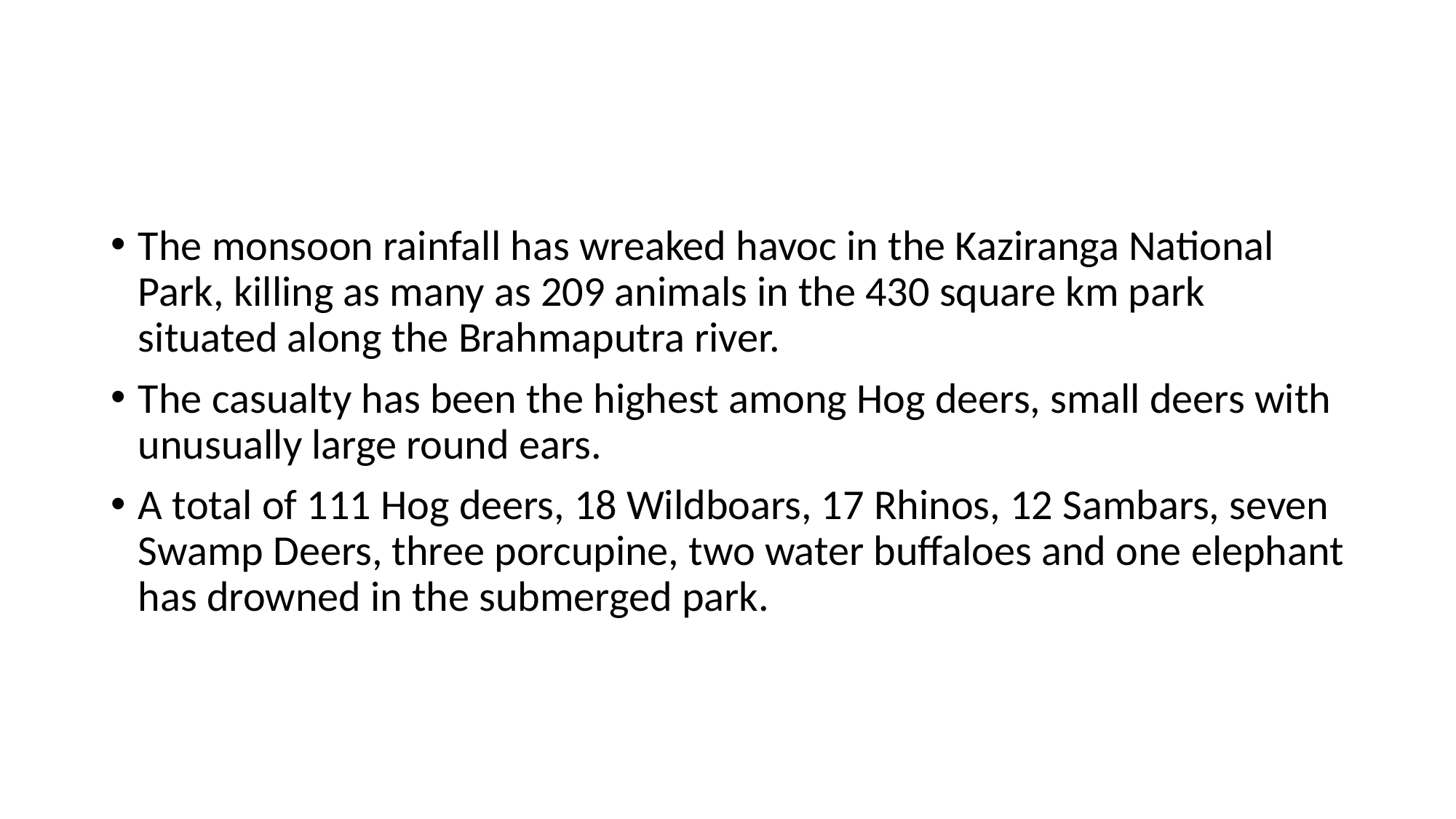

#
The monsoon rainfall has wreaked havoc in the Kaziranga National Park, killing as many as 209 animals in the 430 square km park situated along the Brahmaputra river.
The casualty has been the highest among Hog deers, small deers with unusually large round ears.
A total of 111 Hog deers, 18 Wildboars, 17 Rhinos, 12 Sambars, seven Swamp Deers, three porcupine, two water buffaloes and one elephant has drowned in the submerged park.